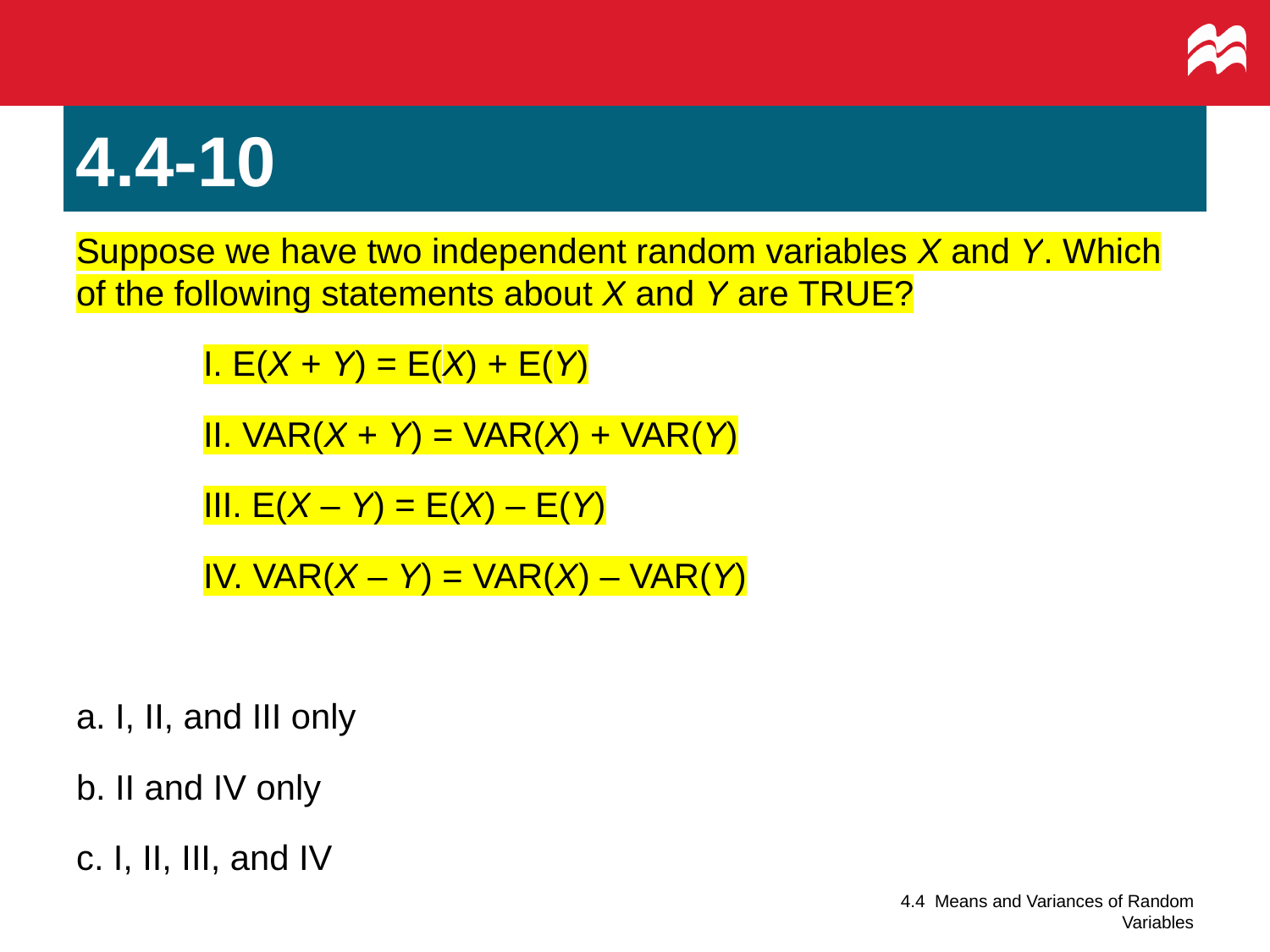

# 4.4-10
Suppose we have two independent random variables X and Y. Which of the following statements about X and Y are TRUE?
	I. E(X + Y) = E(X) + E(Y)
	II. VAR(X + Y) = VAR(X) + VAR(Y)
	III. E(X – Y) = E(X) – E(Y)
	IV. VAR(X – Y) = VAR(X) – VAR(Y)

a. I, II, and III only
b. II and IV only
c. I, II, III, and IV
4.4  Means and Variances of Random Variables